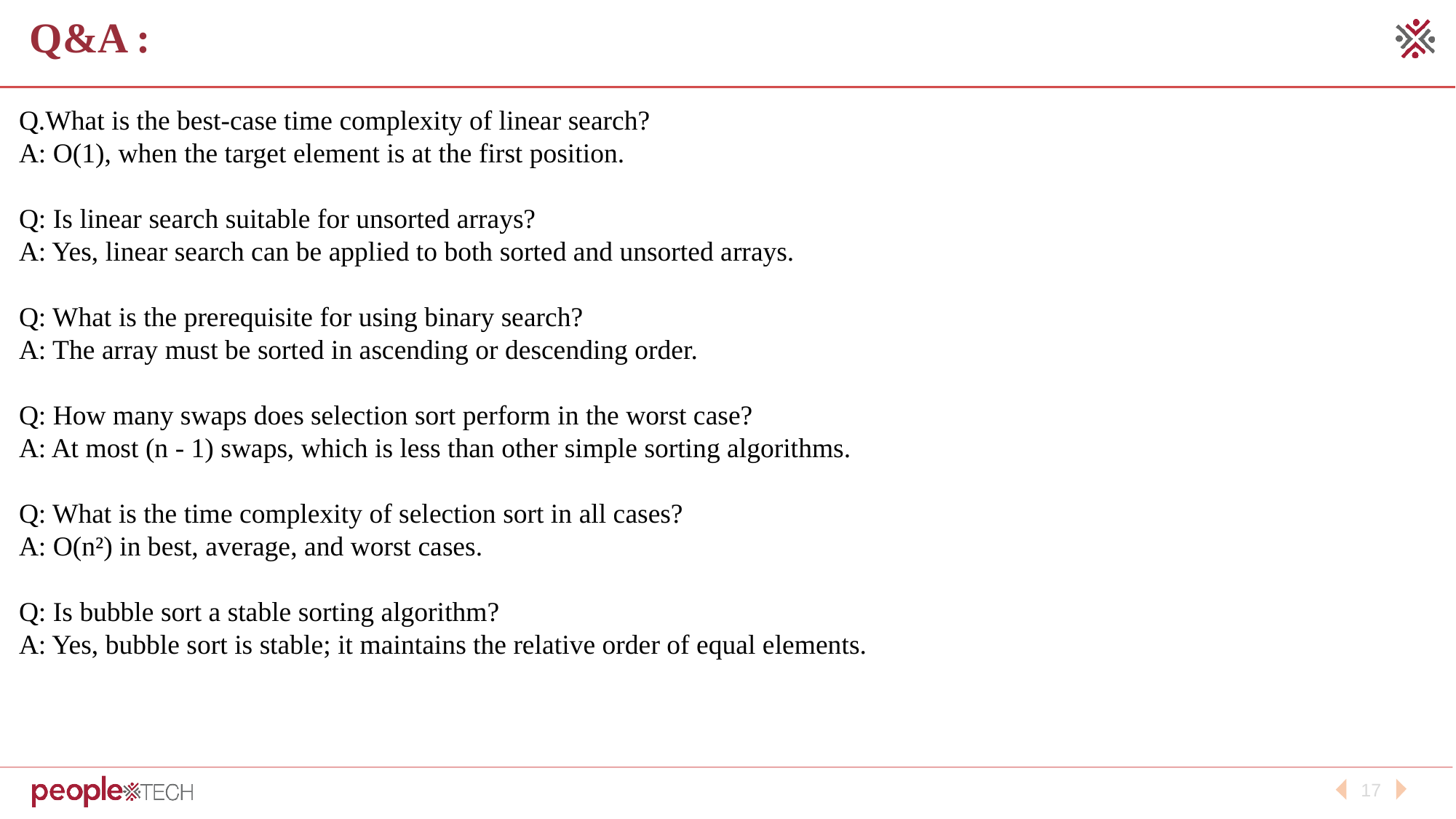

# Q&A :
Q.What is the best-case time complexity of linear search?
A: O(1), when the target element is at the first position.

Q: Is linear search suitable for unsorted arrays?
A: Yes, linear search can be applied to both sorted and unsorted arrays.

Q: What is the prerequisite for using binary search?
A: The array must be sorted in ascending or descending order.

Q: How many swaps does selection sort perform in the worst case?
A: At most (n - 1) swaps, which is less than other simple sorting algorithms.

Q: What is the time complexity of selection sort in all cases?
A: O(n²) in best, average, and worst cases.

Q: Is bubble sort a stable sorting algorithm?
A: Yes, bubble sort is stable; it maintains the relative order of equal elements.